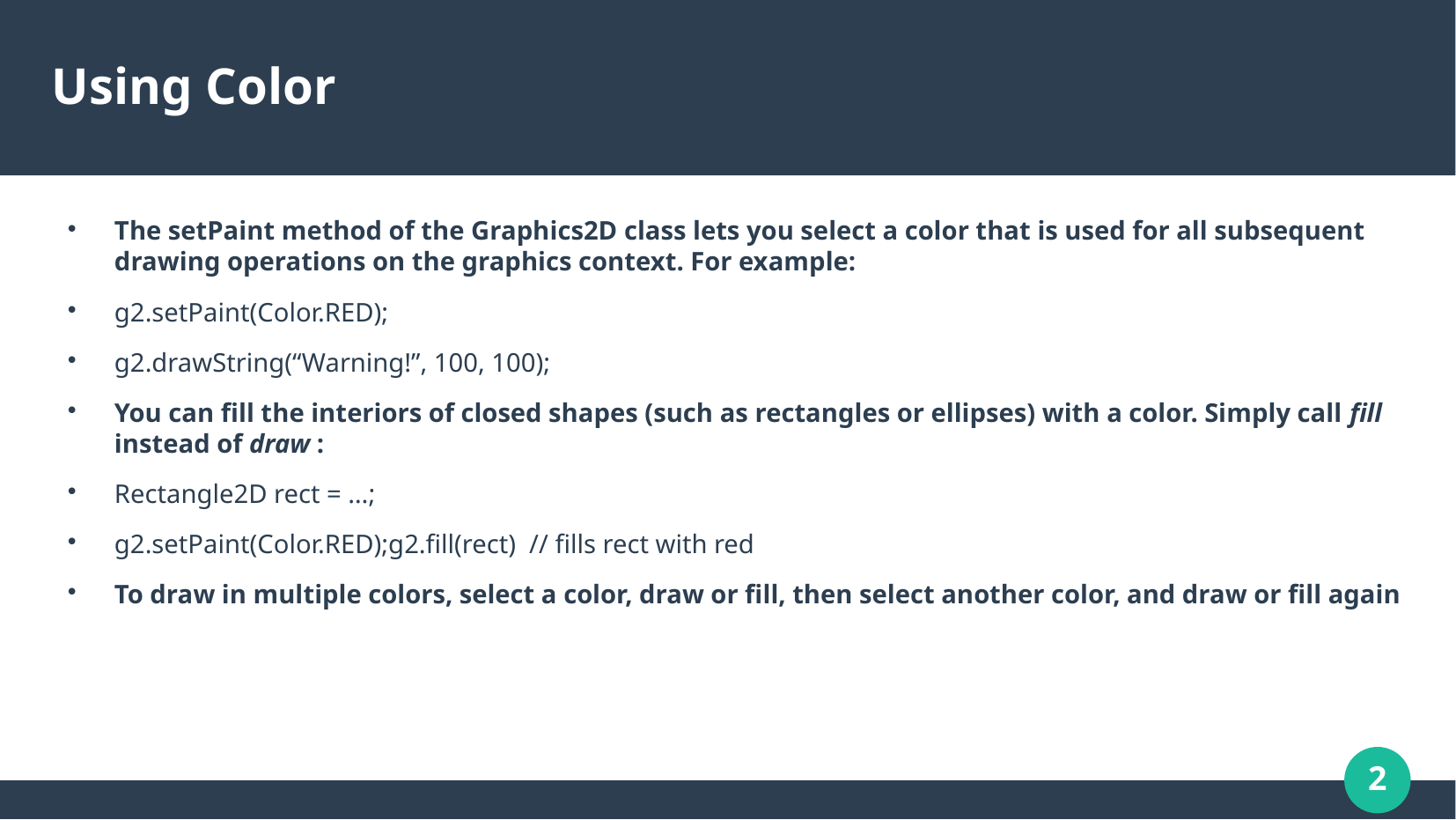

# Using Color
The setPaint method of the Graphics2D class lets you select a color that is used for all subsequent drawing operations on the graphics context. For example:
g2.setPaint(Color.RED);
g2.drawString(“Warning!”, 100, 100);
You can fill the interiors of closed shapes (such as rectangles or ellipses) with a color. Simply call fill instead of draw :
Rectangle2D rect = …;
g2.setPaint(Color.RED);g2.fill(rect)  // fills rect with red
To draw in multiple colors, select a color, draw or fill, then select another color, and draw or fill again